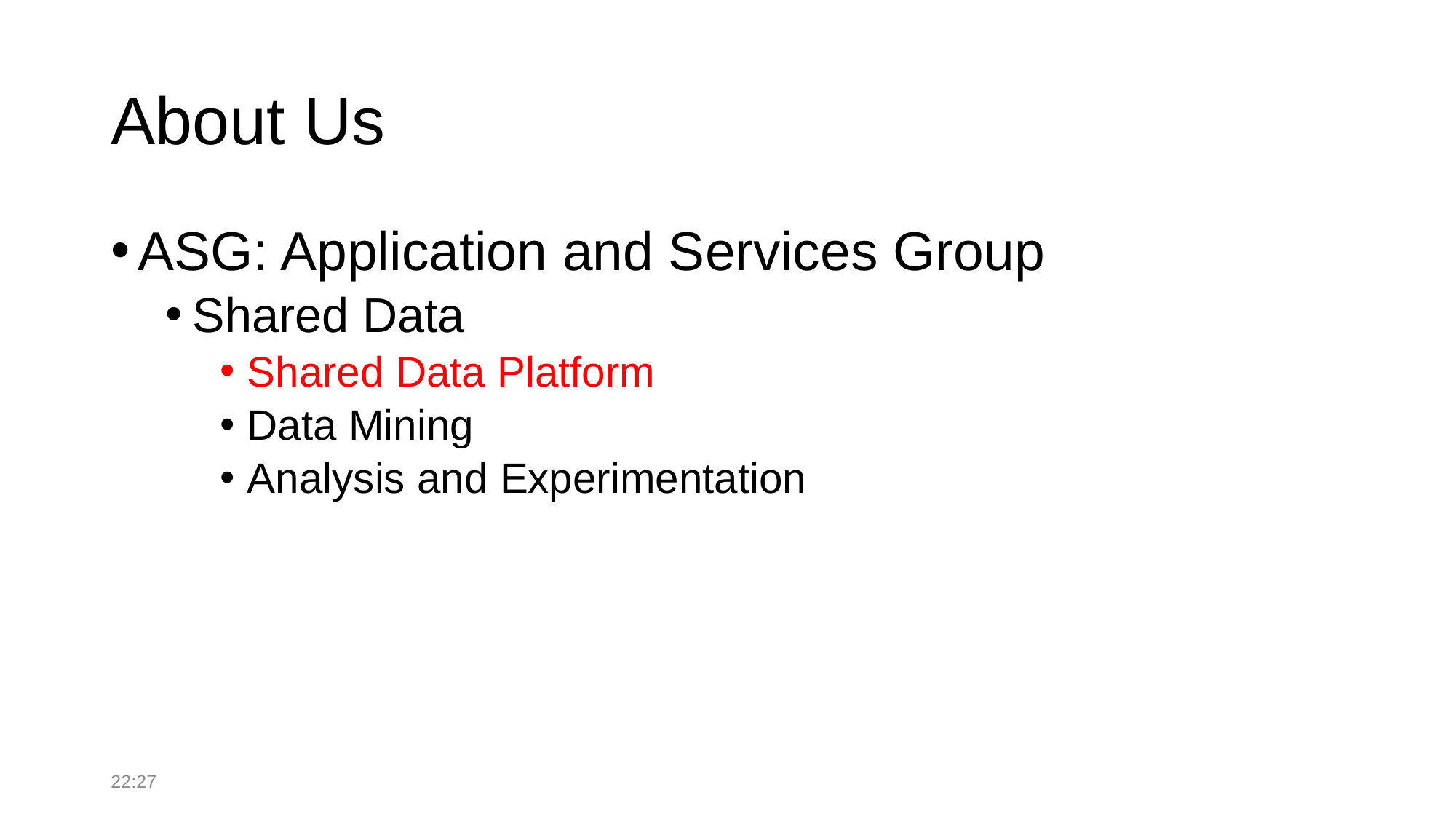

# About Us
ASG: Application and Services Group
Shared Data
Shared Data Platform
Data Mining
Analysis and Experimentation

22:27